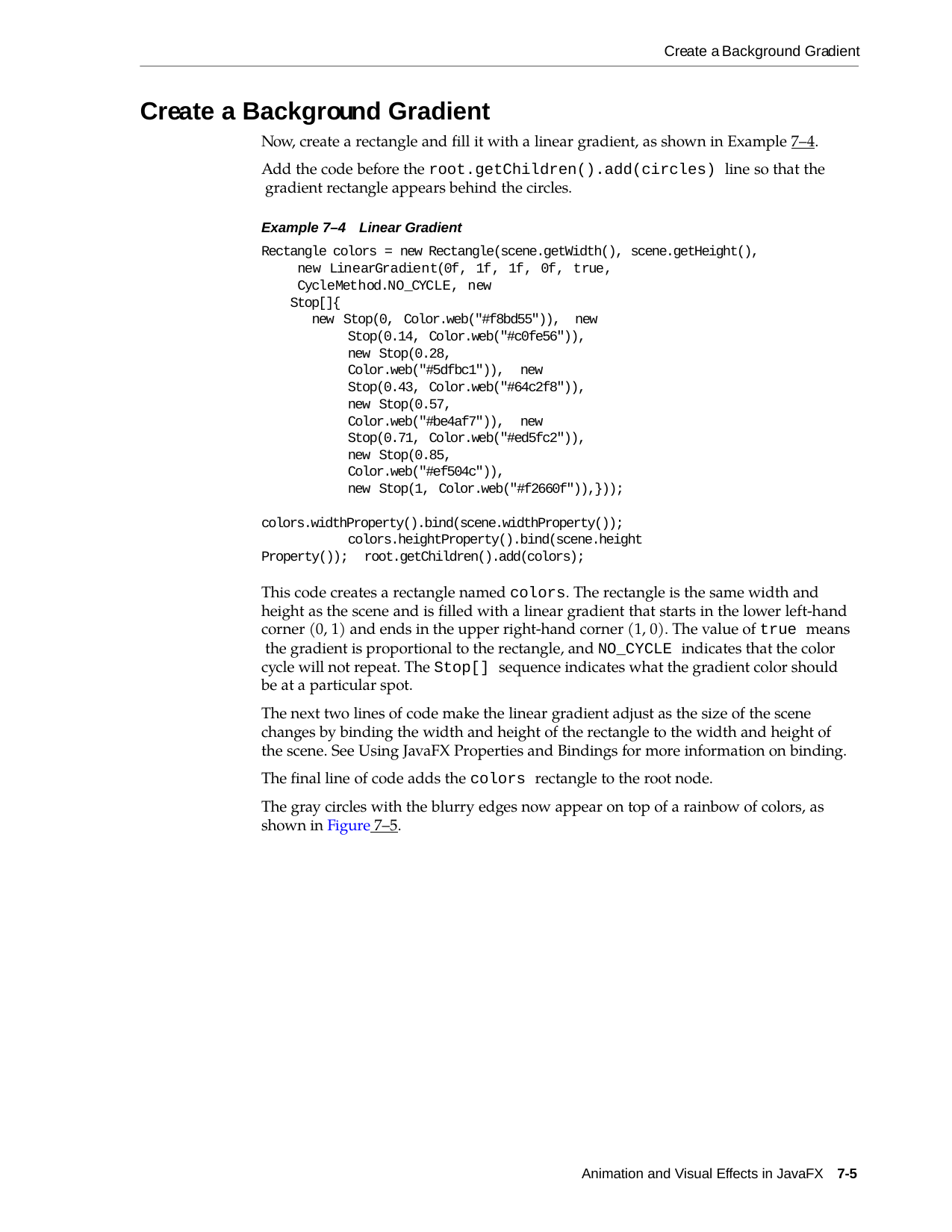

Create a Background Gradient

Create a Background Gradient
Now, create a rectangle and fill it with a linear gradient, as shown in Example 7–4.
Add the code before the root.getChildren().add(circles) line so that the  gradient rectangle appears behind the circles.

Example 7–4 Linear Gradient
Rectangle colors = new Rectangle(scene.getWidth(), scene.getHeight(),  new LinearGradient(0f, 1f, 1f, 0f, true, CycleMethod.NO_CYCLE, new
Stop[]{
new Stop(0, Color.web("#f8bd55")),  new Stop(0.14, Color.web("#c0fe56")),  new Stop(0.28, Color.web("#5dfbc1")),  new Stop(0.43, Color.web("#64c2f8")),  new Stop(0.57, Color.web("#be4af7")),  new Stop(0.71, Color.web("#ed5fc2")),  new Stop(0.85, Color.web("#ef504c")),
new Stop(1, Color.web("#f2660f")),}));  colors.widthProperty().bind(scene.widthProperty());
colors.heightProperty().bind(scene.heightProperty());  root.getChildren().add(colors);

This code creates a rectangle named colors. The rectangle is the same width and  height as the scene and is filled with a linear gradient that starts in the lower left-hand  corner (0, 1) and ends in the upper right-hand corner (1, 0). The value of true means  the gradient is proportional to the rectangle, and NO_CYCLE indicates that the color  cycle will not repeat. The Stop[] sequence indicates what the gradient color should  be at a particular spot.
The next two lines of code make the linear gradient adjust as the size of the scene  changes by binding the width and height of the rectangle to the width and height of  the scene. See Using JavaFX Properties and Bindings for more information on binding.
The final line of code adds the colors rectangle to the root node.
The gray circles with the blurry edges now appear on top of a rainbow of colors, as  shown in Figure 7–5.

Animation and Visual Effects in JavaFX 7-5